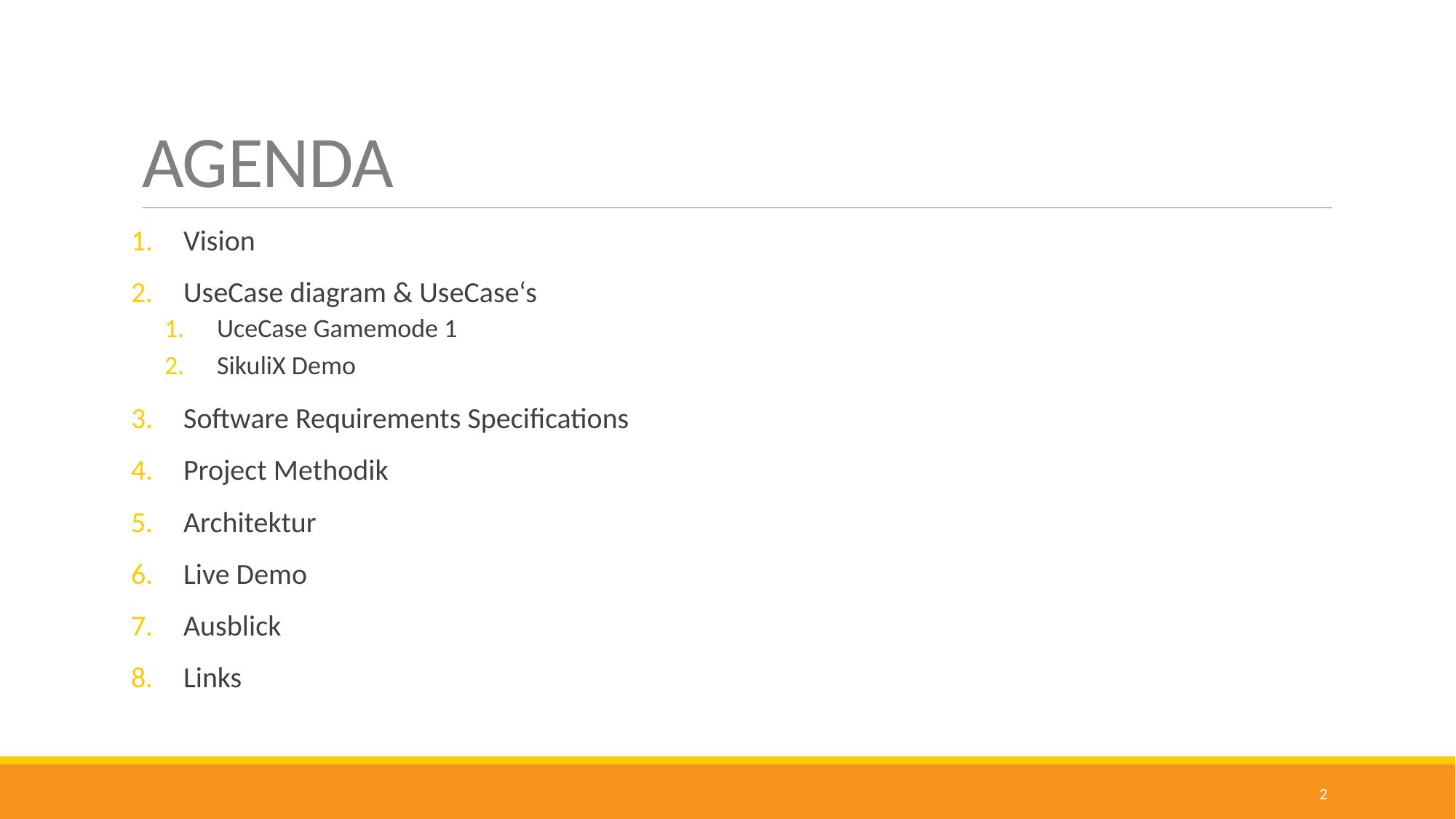

# AGENDA
Vision
UseCase diagram & UseCase‘s
UceCase Gamemode 1
SikuliX Demo
Software Requirements Specifications
Project Methodik
Architektur
Live Demo
Ausblick
Links
2